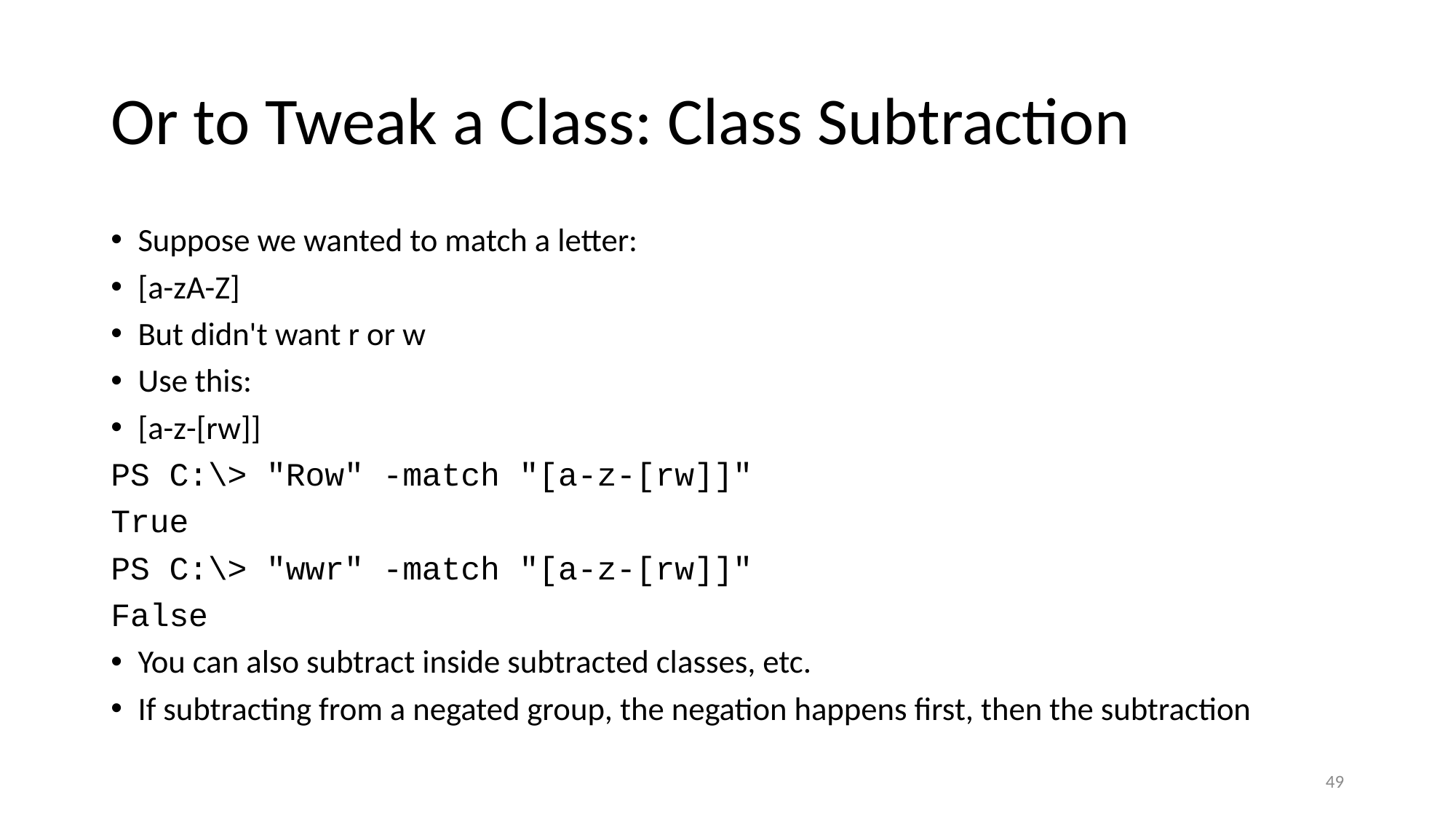

# Or to Tweak a Class: Class Subtraction
Suppose we wanted to match a letter:
[a-zA-Z]
But didn't want r or w
Use this:
[a-z-[rw]]
PS C:\> "Row" -match "[a-z-[rw]]"
True
PS C:\> "wwr" -match "[a-z-[rw]]"
False
You can also subtract inside subtracted classes, etc.
If subtracting from a negated group, the negation happens first, then the subtraction
49